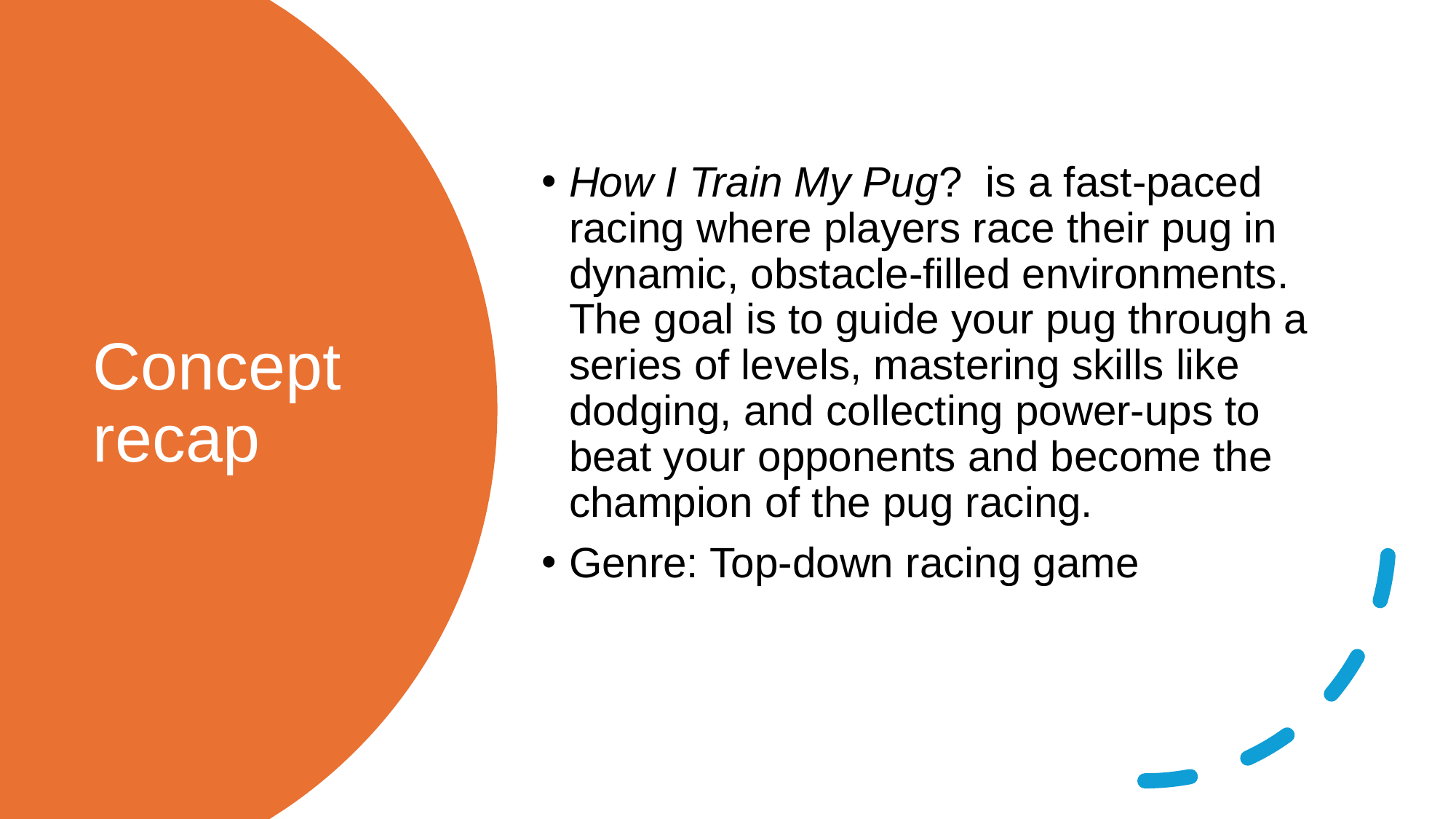

How I Train My Pug?  is a fast-paced racing where players race their pug in dynamic, obstacle-filled environments. The goal is to guide your pug through a series of levels, mastering skills like dodging, and collecting power-ups to beat your opponents and become the champion of the pug racing.
Genre: Top-down racing game

# Concept recap